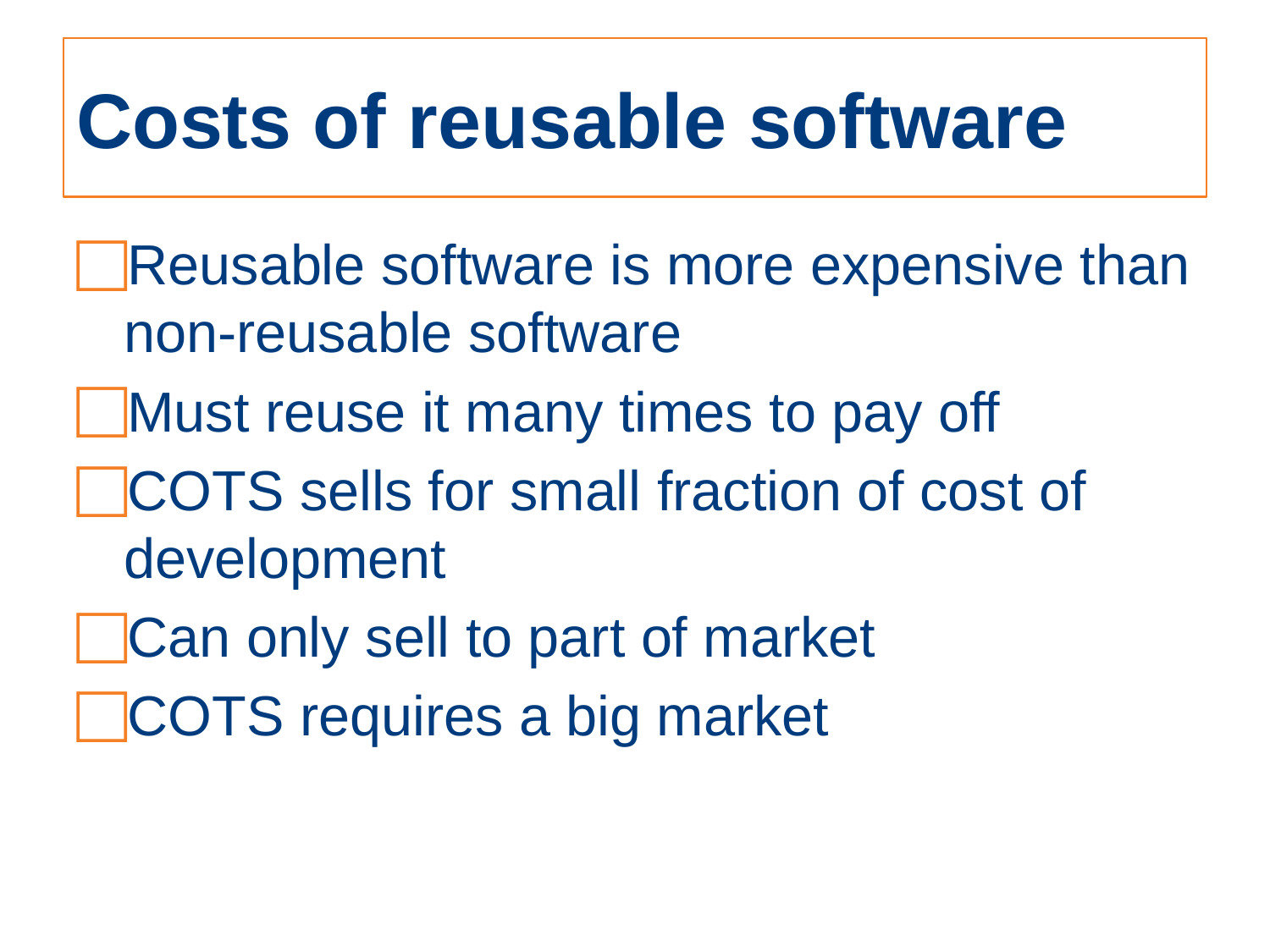

# Costs of reusable software
Reusable software is more expensive than non-reusable software
Must reuse it many times to pay off
COTS sells for small fraction of cost of development
Can only sell to part of market
COTS requires a big market